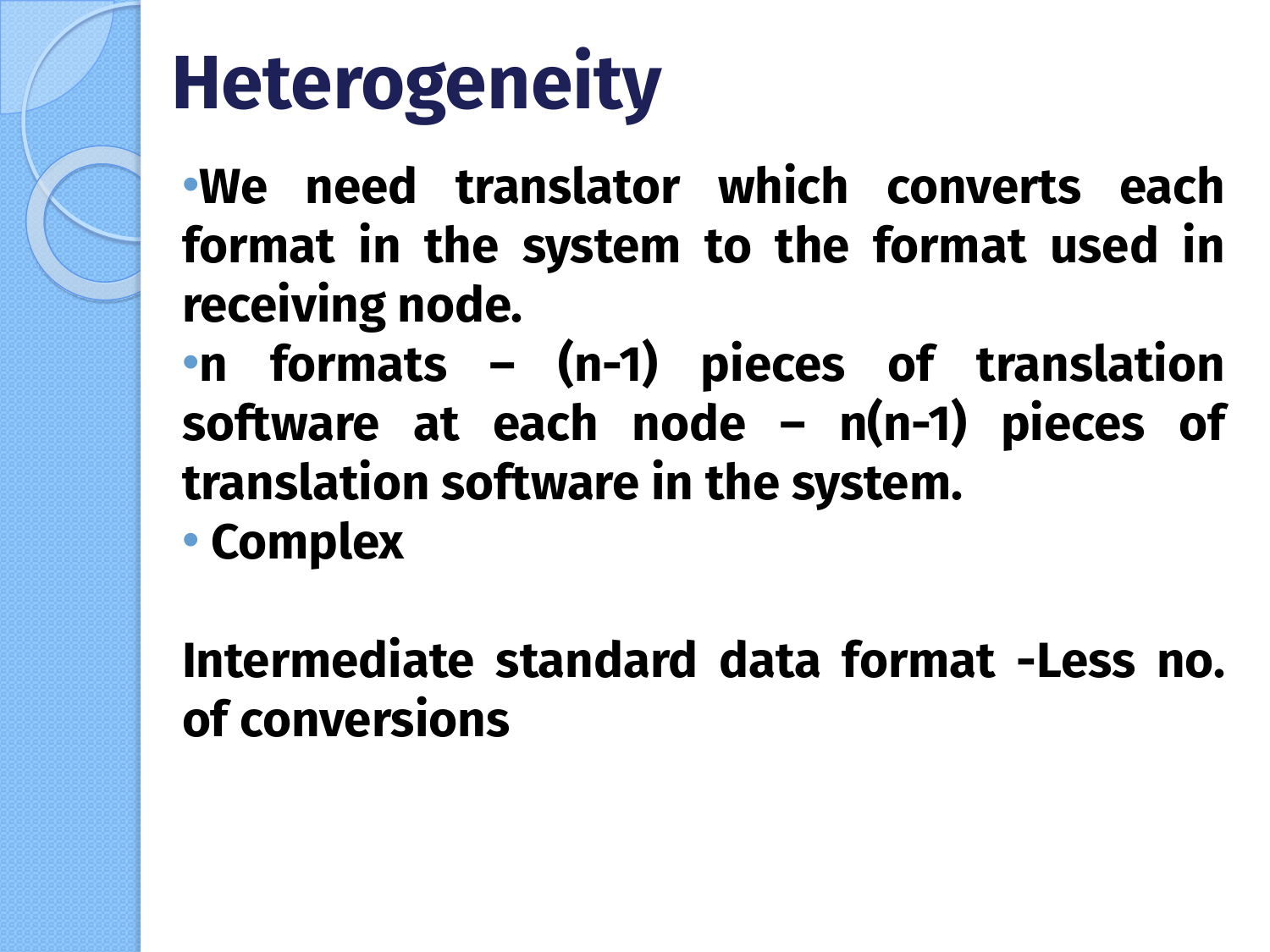

# Heterogeneity
We need translator which converts each format in the system to the format used in receiving node.
n formats – (n-1) pieces of translation software at each node – n(n-1) pieces of translation software in the system.
 Complex

Intermediate standard data format -Less no. of conversions